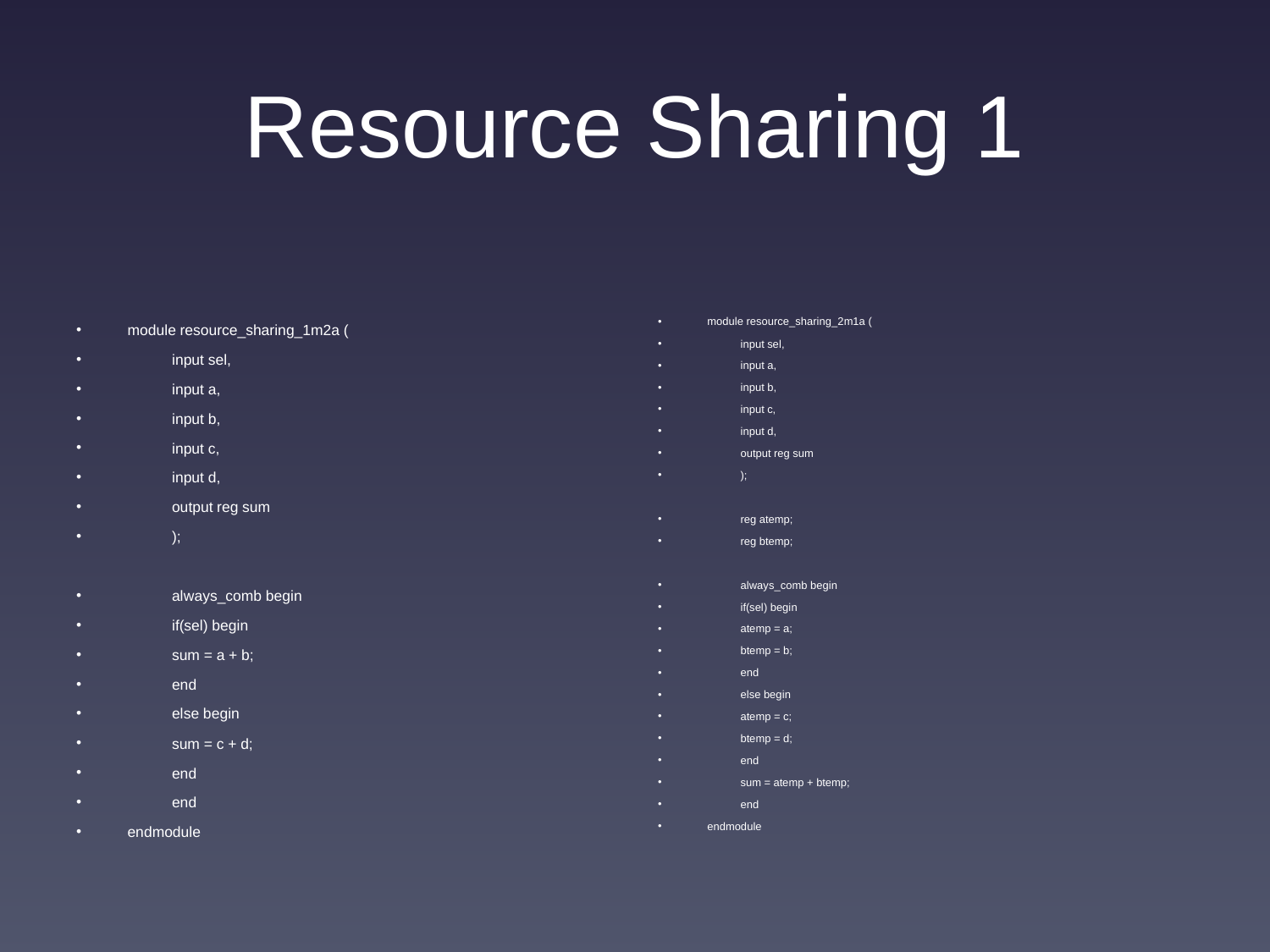

# Resource Sharing 1

module resource_sharing_1m2a (
	input sel,
	input a,
	input b,
	input c,
	input d,
	output reg sum
	);

	always_comb begin
	if(sel) begin
	sum = a + b;
	end
	else begin
	sum = c + d;
	end
	end
endmodule
module resource_sharing_2m1a (
	input sel,
	input a,
	input b,
	input c,
	input d,
	output reg sum
	);

	reg atemp;
	reg btemp;

	always_comb begin
	if(sel) begin
	atemp = a;
	btemp = b;
	end
	else begin
	atemp = c;
	btemp = d;
	end
	sum = atemp + btemp;
	end
endmodule